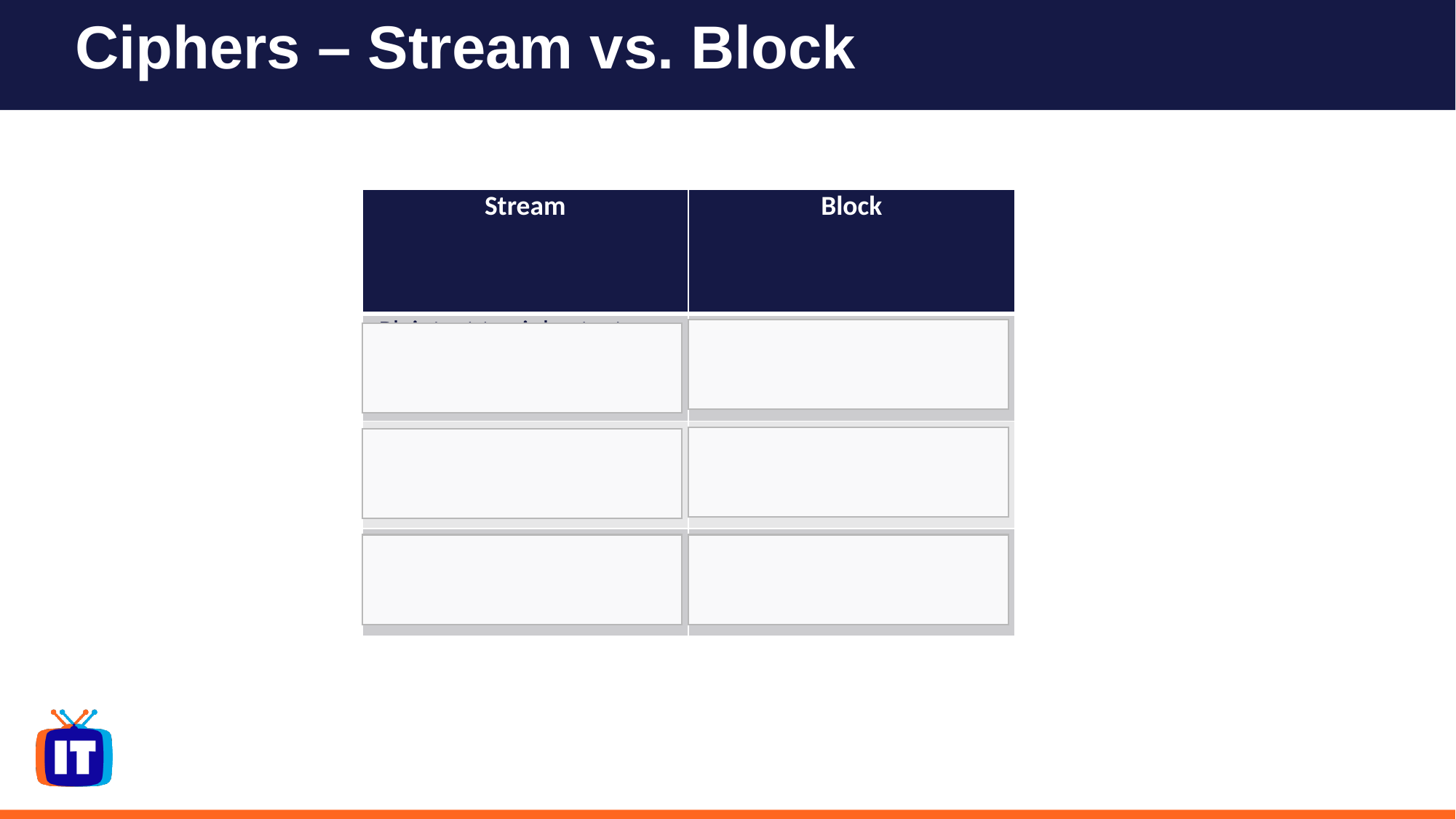

# Ciphers – Stream vs. Block
| Stream | Block |
| --- | --- |
| Plaintext to ciphertext one byte at a time | Plaintext to ciphertext in blocks (64 bits and higher) |
| Easier to reverse | Harder to reverse |
| Faster | Slower |